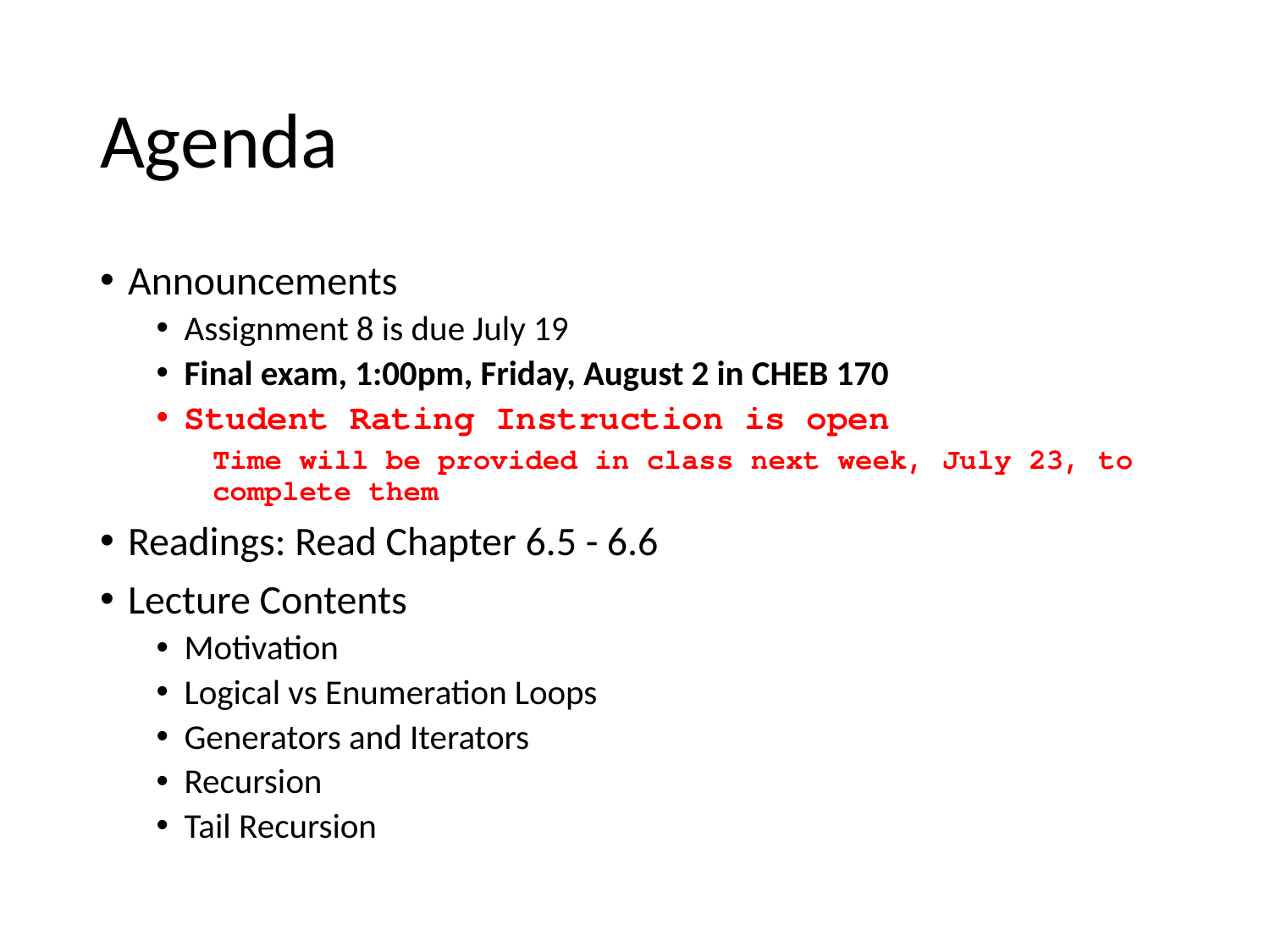

# Agenda
Announcements
Assignment 8 is due July 19
Final exam, 1:00pm, Friday, August 2 in CHEB 170
Student Rating Instruction is open
Time will be provided in class next week, July 23, to complete them
Readings: Read Chapter 6.5 - 6.6
Lecture Contents
Motivation
Logical vs Enumeration Loops
Generators and Iterators
Recursion
Tail Recursion